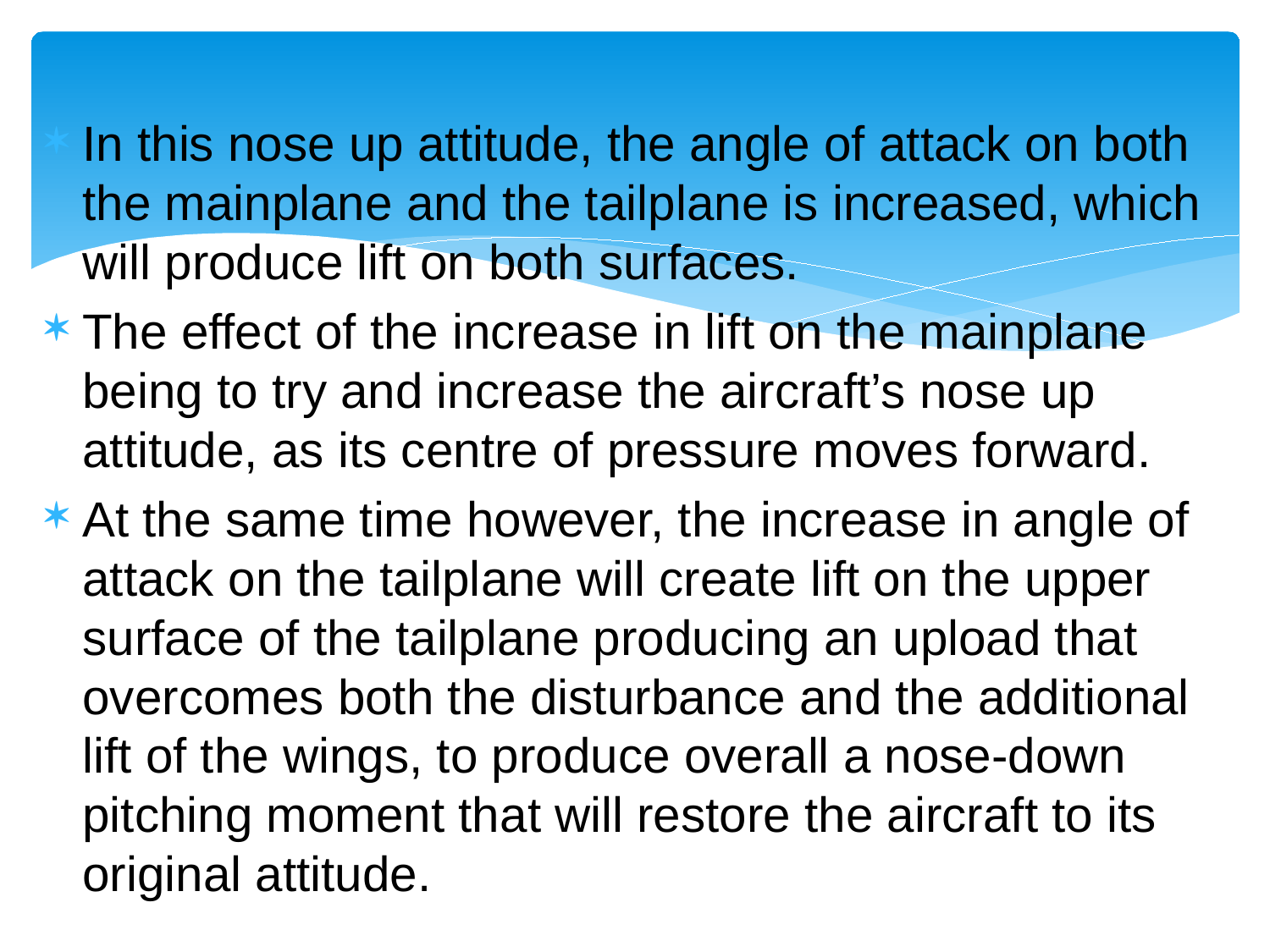

In this nose up attitude, the angle of attack on both the mainplane and the tailplane is increased, which will produce lift on both surfaces.
The effect of the increase in lift on the mainplane being to try and increase the aircraft’s nose up attitude, as its centre of pressure moves forward.
At the same time however, the increase in angle of attack on the tailplane will create lift on the upper surface of the tailplane producing an upload that overcomes both the disturbance and the additional lift of the wings, to produce overall a nose-down pitching moment that will restore the aircraft to its original attitude.